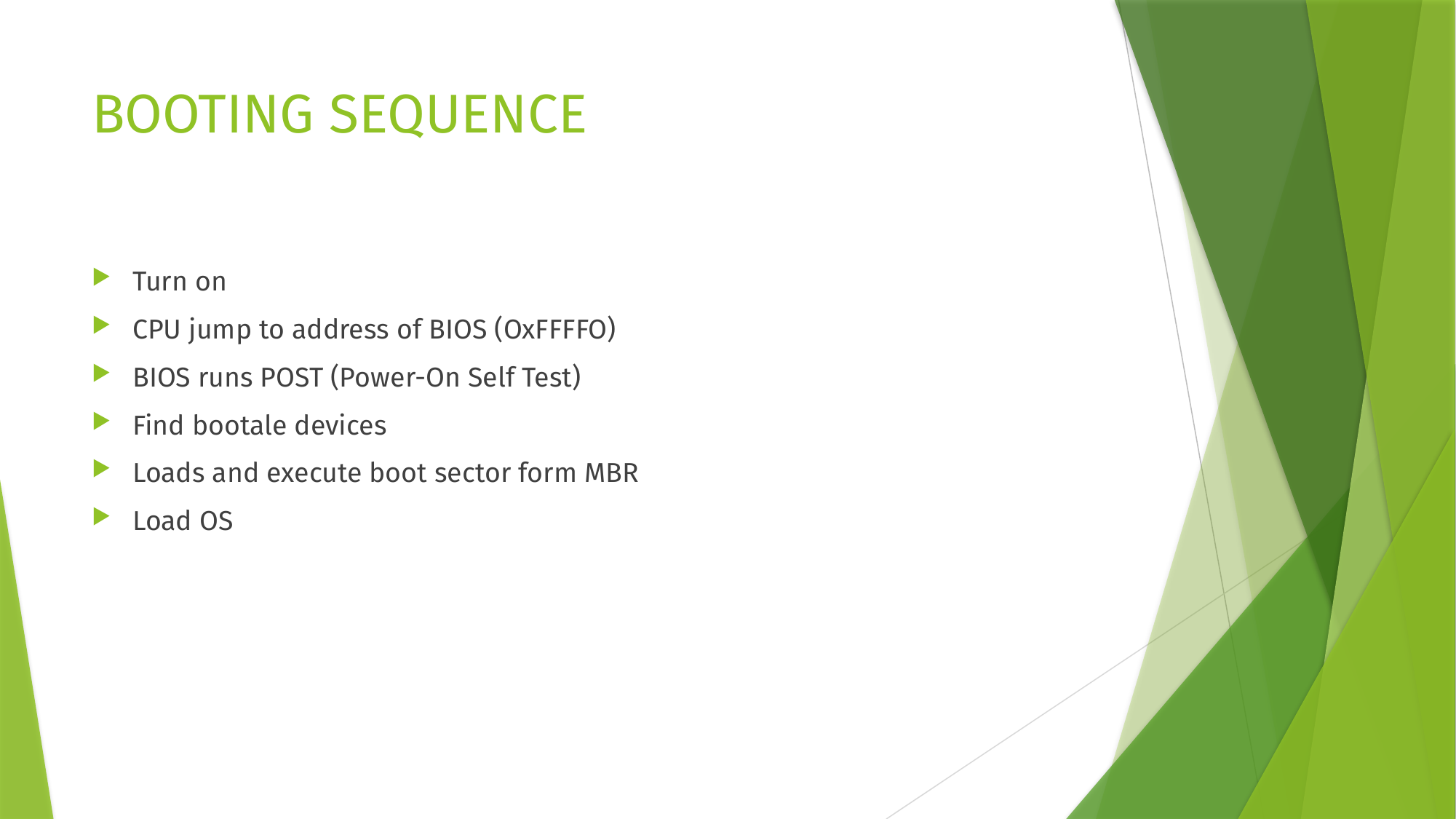

# BOOTING SEQUENCE
Turn on
CPU jump to address of BIOS (OxFFFFO)
BIOS runs POST (Power-On Self Test)
Find bootale devices
Loads and execute boot sector form MBR
Load OS